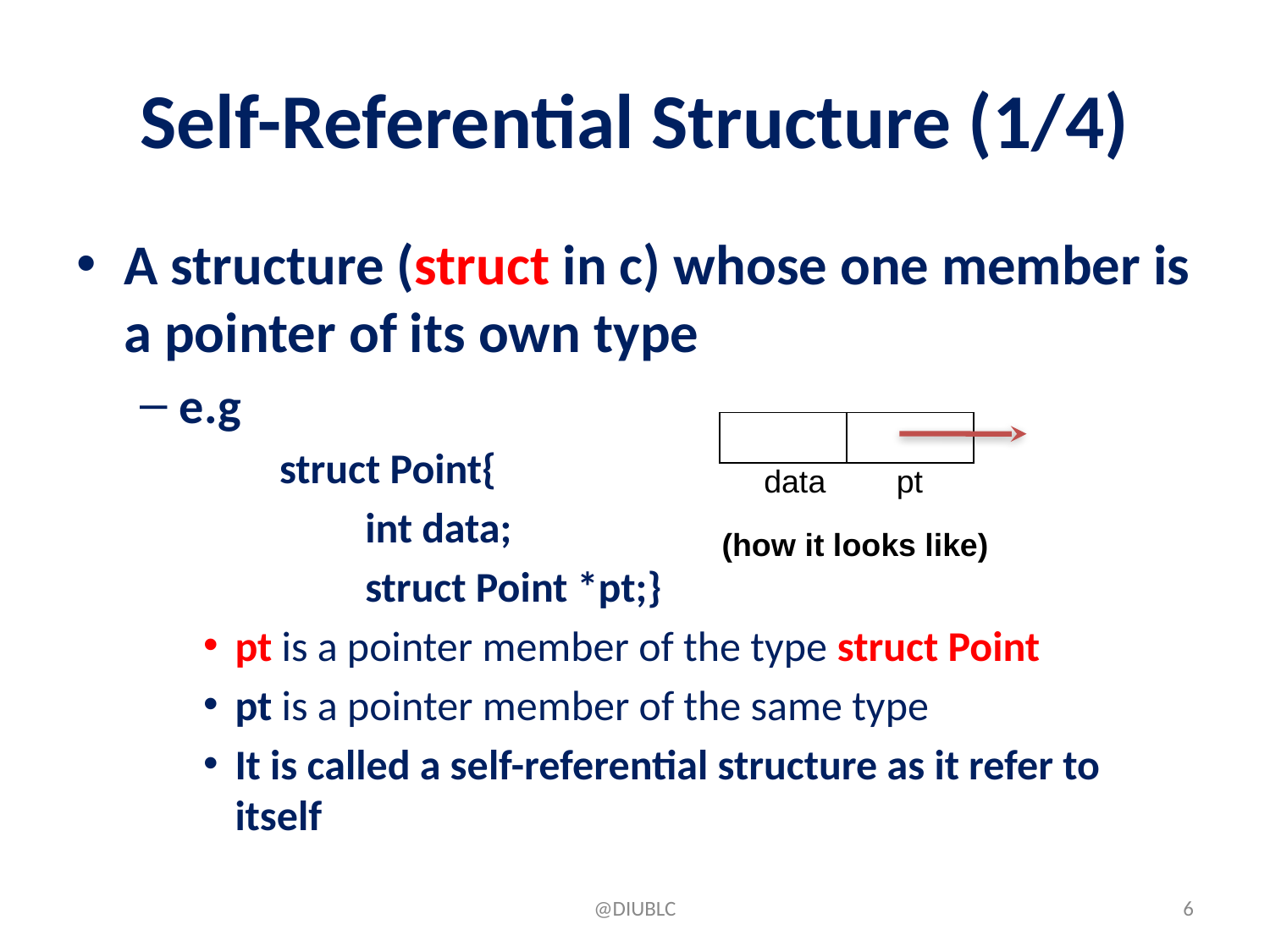

# Self-Referential Structure (1/4)
A structure (struct in c) whose one member is a pointer of its own type
e.g
        struct Point{
                 int data;
                 struct Point *pt;}
pt is a pointer member of the type struct Point
pt is a pointer member of the same type
It is called a self-referential structure as it refer to itself
|  |  |
| --- | --- |
data        pt
(how it looks like)
@DIUBLC
6